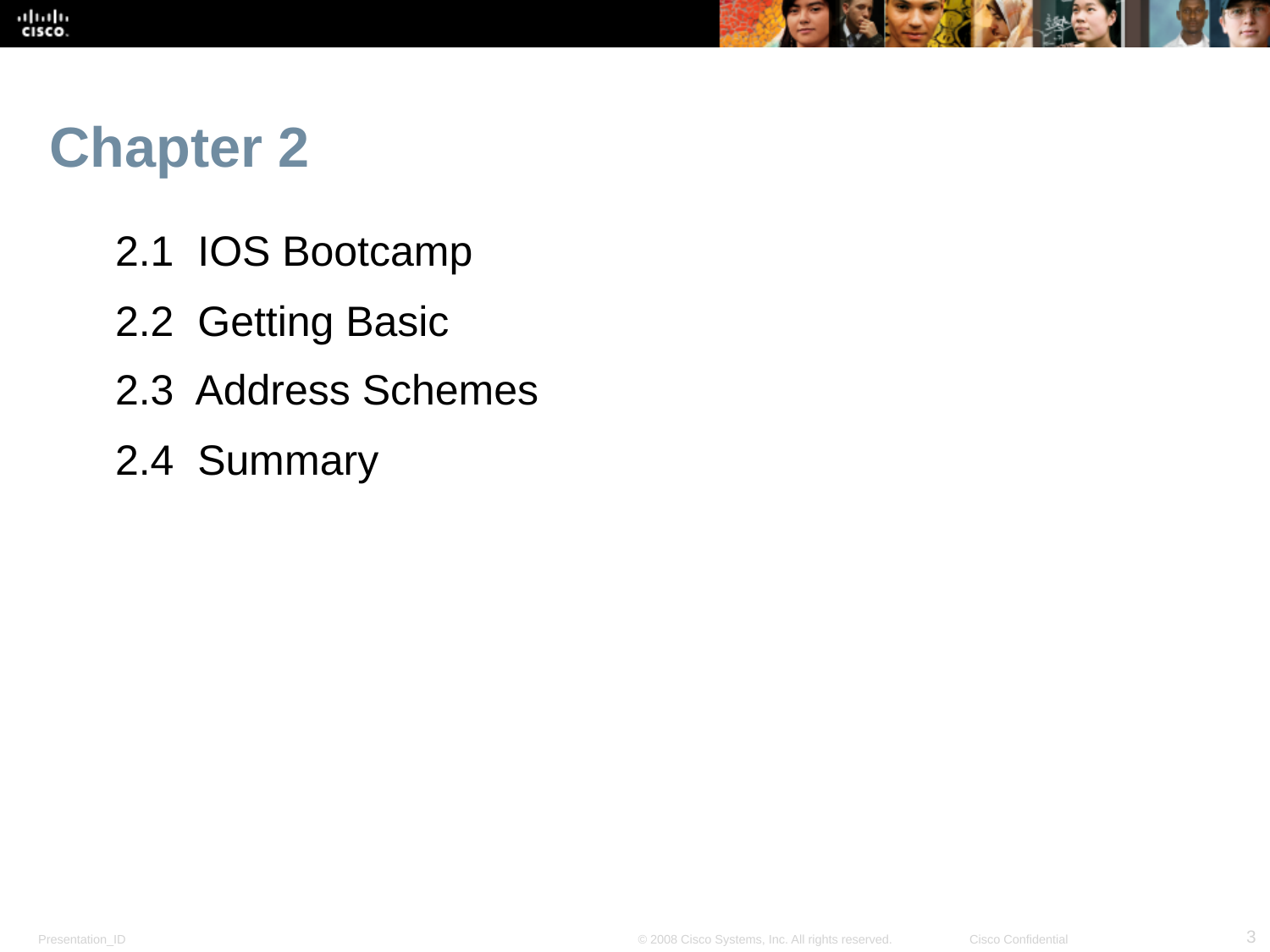

# Chapter 2
2.1  IOS Bootcamp
2.2  Getting Basic
2.3  Address Schemes
2.4  Summary